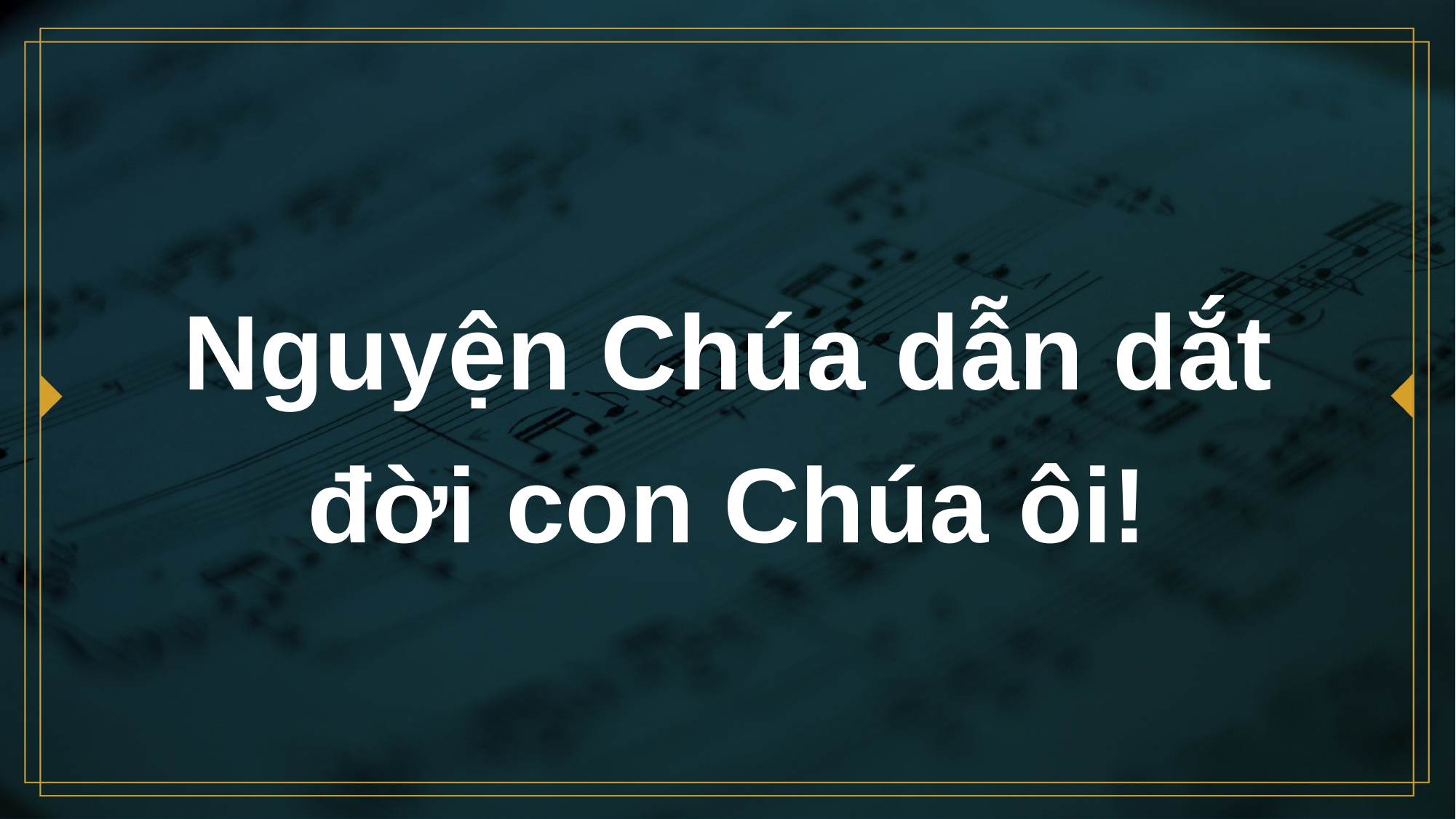

# Nguyện Chúa dẫn dắt đời con Chúa ôi!